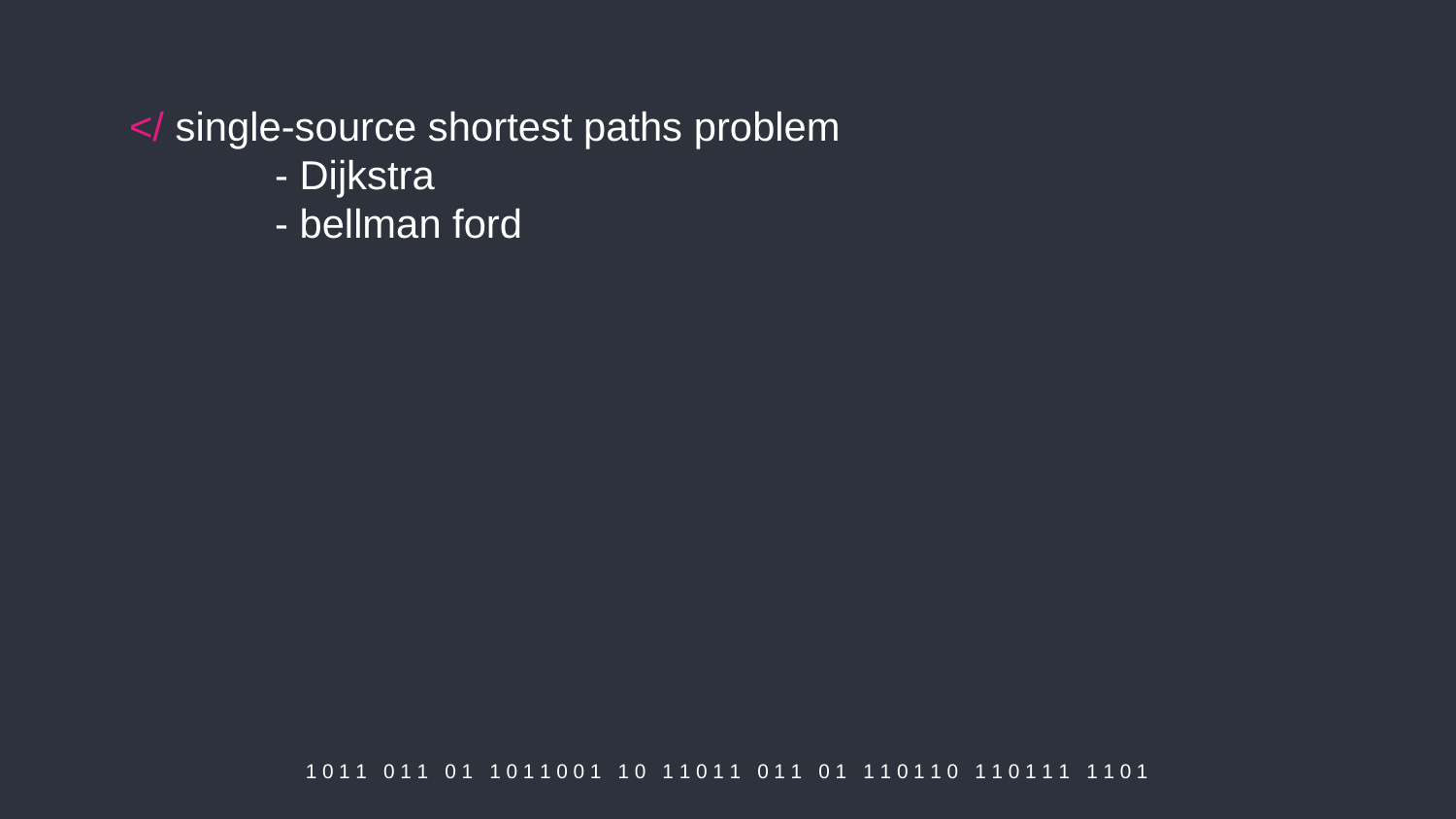

# </ single-source shortest paths problem - Dijkstra - bellman ford